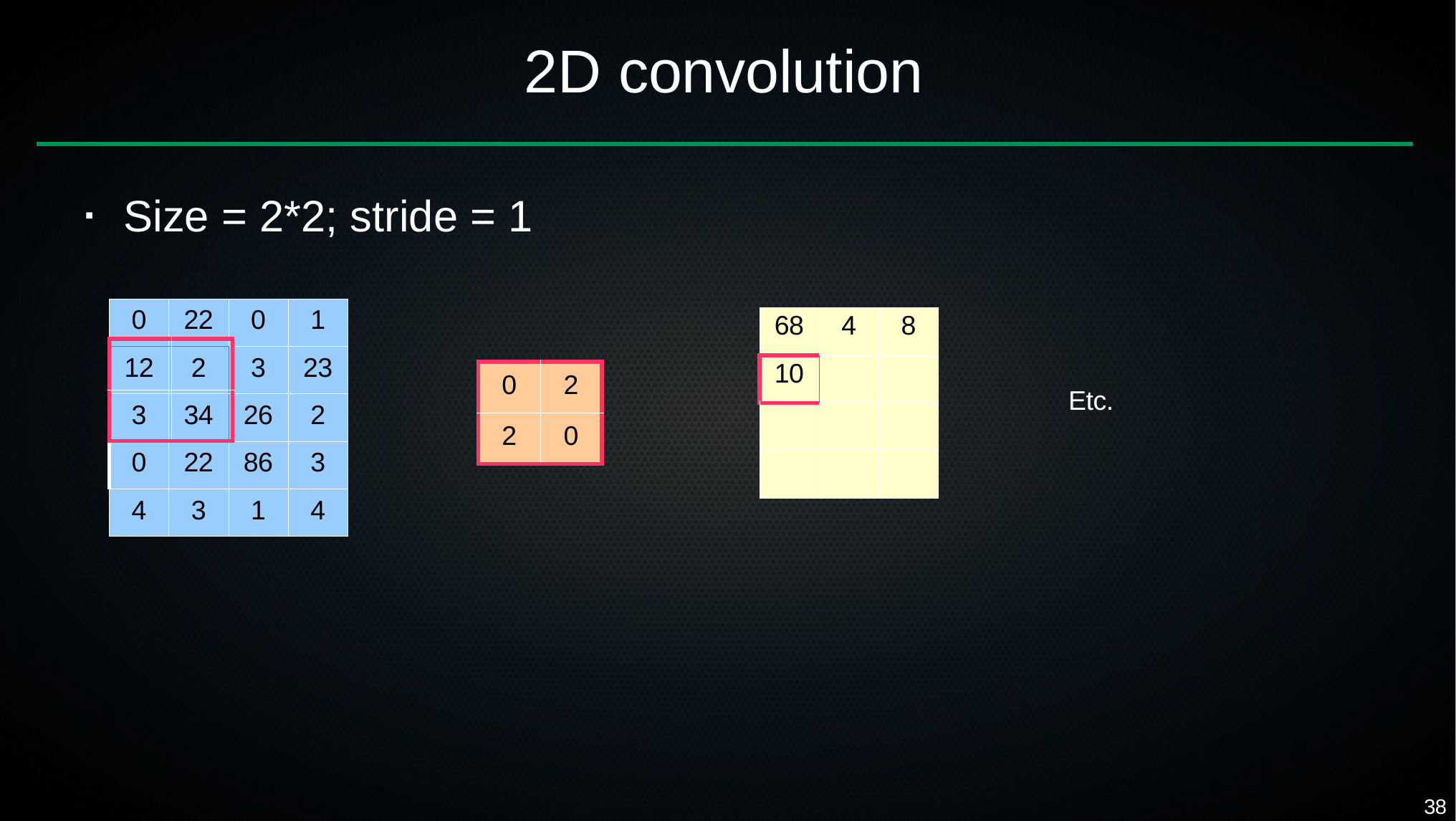

# 2D convolution
Size = 2*2; stride = 1
■
| 0 | 22 | 0 | 1 |
| --- | --- | --- | --- |
| 12 | 2 | 3 | 23 |
| 3 | 34 | 26 | 2 |
| 0 | 22 | 86 | 3 |
| 4 | 3 | 1 | 4 |
| 68 | 4 | 8 |
| --- | --- | --- |
| 10 |  |  |
|  |  |  |
|  |  |  |
|  |  |
| --- | --- |
|  |  |
| 0 | 2 |
| --- | --- |
| 2 | 0 |
Etc.
38